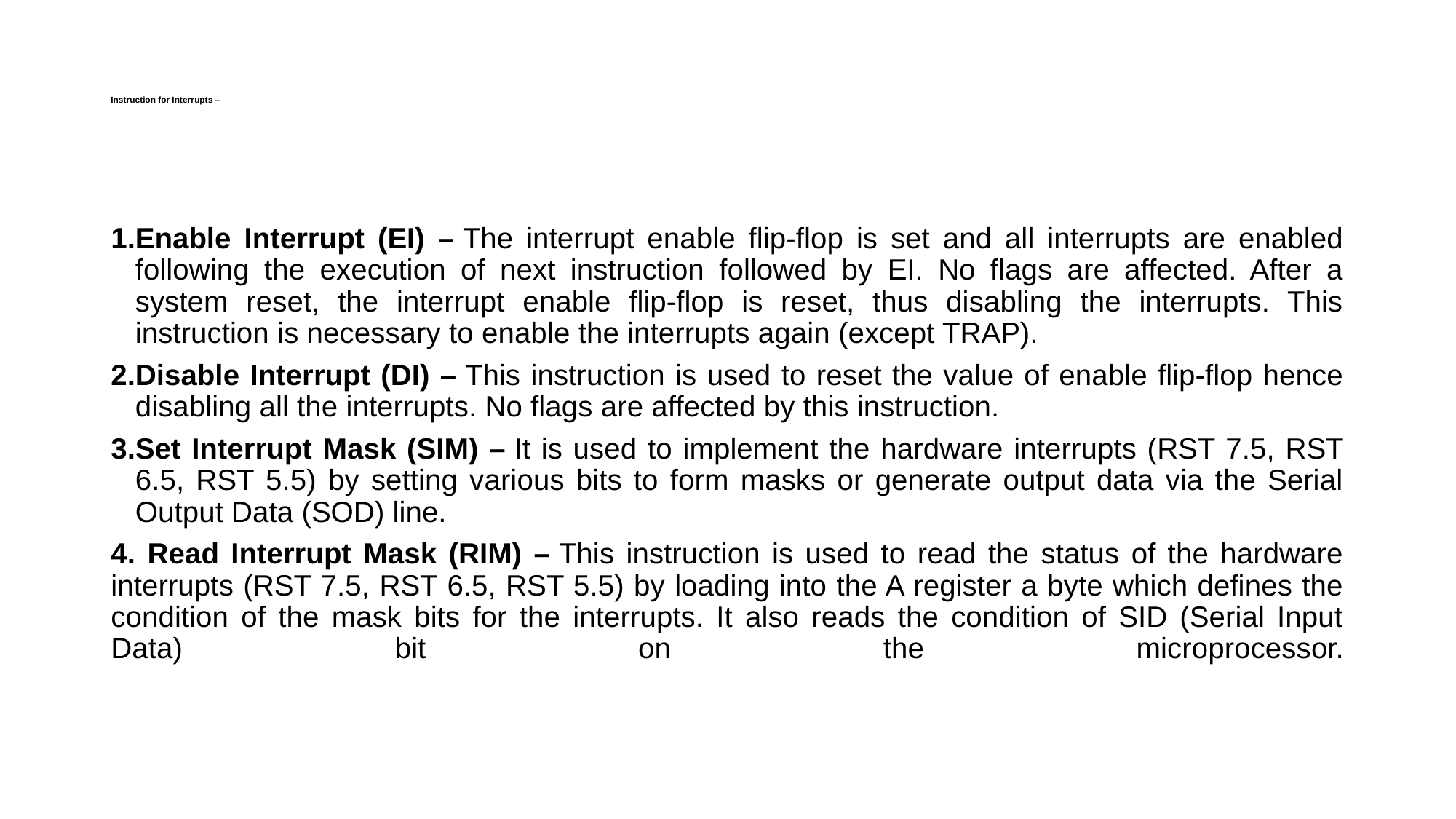

# Instruction for Interrupts –
Enable Interrupt (EI) – The interrupt enable flip-flop is set and all interrupts are enabled following the execution of next instruction followed by EI. No flags are affected. After a system reset, the interrupt enable flip-flop is reset, thus disabling the interrupts. This instruction is necessary to enable the interrupts again (except TRAP).
Disable Interrupt (DI) – This instruction is used to reset the value of enable flip-flop hence disabling all the interrupts. No flags are affected by this instruction.
Set Interrupt Mask (SIM) – It is used to implement the hardware interrupts (RST 7.5, RST 6.5, RST 5.5) by setting various bits to form masks or generate output data via the Serial Output Data (SOD) line.
4. Read Interrupt Mask (RIM) – This instruction is used to read the status of the hardware interrupts (RST 7.5, RST 6.5, RST 5.5) by loading into the A register a byte which defines the condition of the mask bits for the interrupts. It also reads the condition of SID (Serial Input Data) bit on the microprocessor.